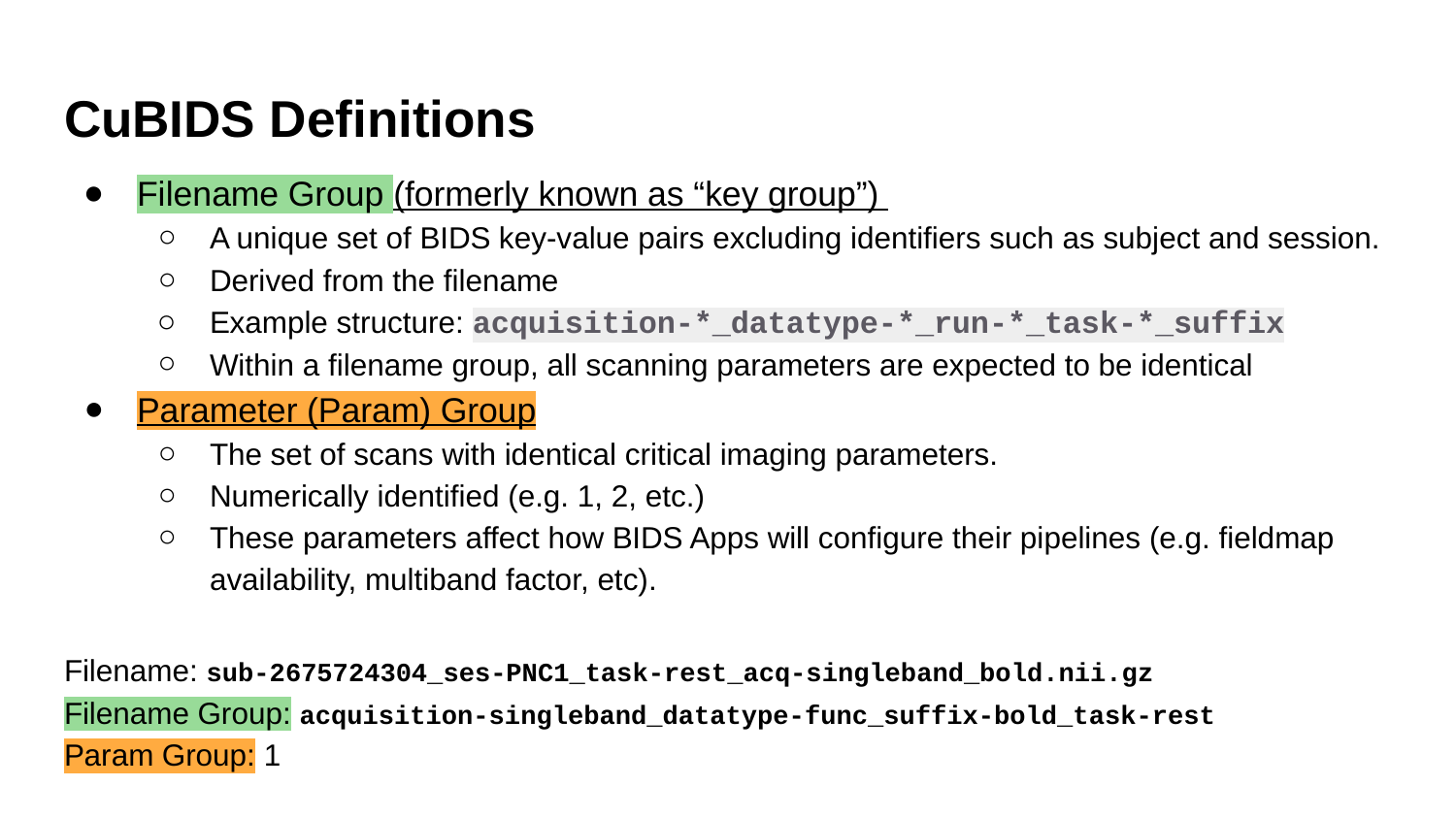

# CuBIDS Definitions
Filename Group (formerly known as “key group”)
A unique set of BIDS key-value pairs excluding identifiers such as subject and session.
Derived from the filename
Example structure: acquisition-*_datatype-*_run-*_task-*_suffix
Within a filename group, all scanning parameters are expected to be identical
Parameter (Param) Group
The set of scans with identical critical imaging parameters.
Numerically identified (e.g. 1, 2, etc.)
These parameters affect how BIDS Apps will configure their pipelines (e.g. fieldmap availability, multiband factor, etc).

Filename: sub-2675724304_ses-PNC1_task-rest_acq-singleband_bold.nii.gz
Filename Group: acquisition-singleband_datatype-func_suffix-bold_task-rest
Param Group: 1